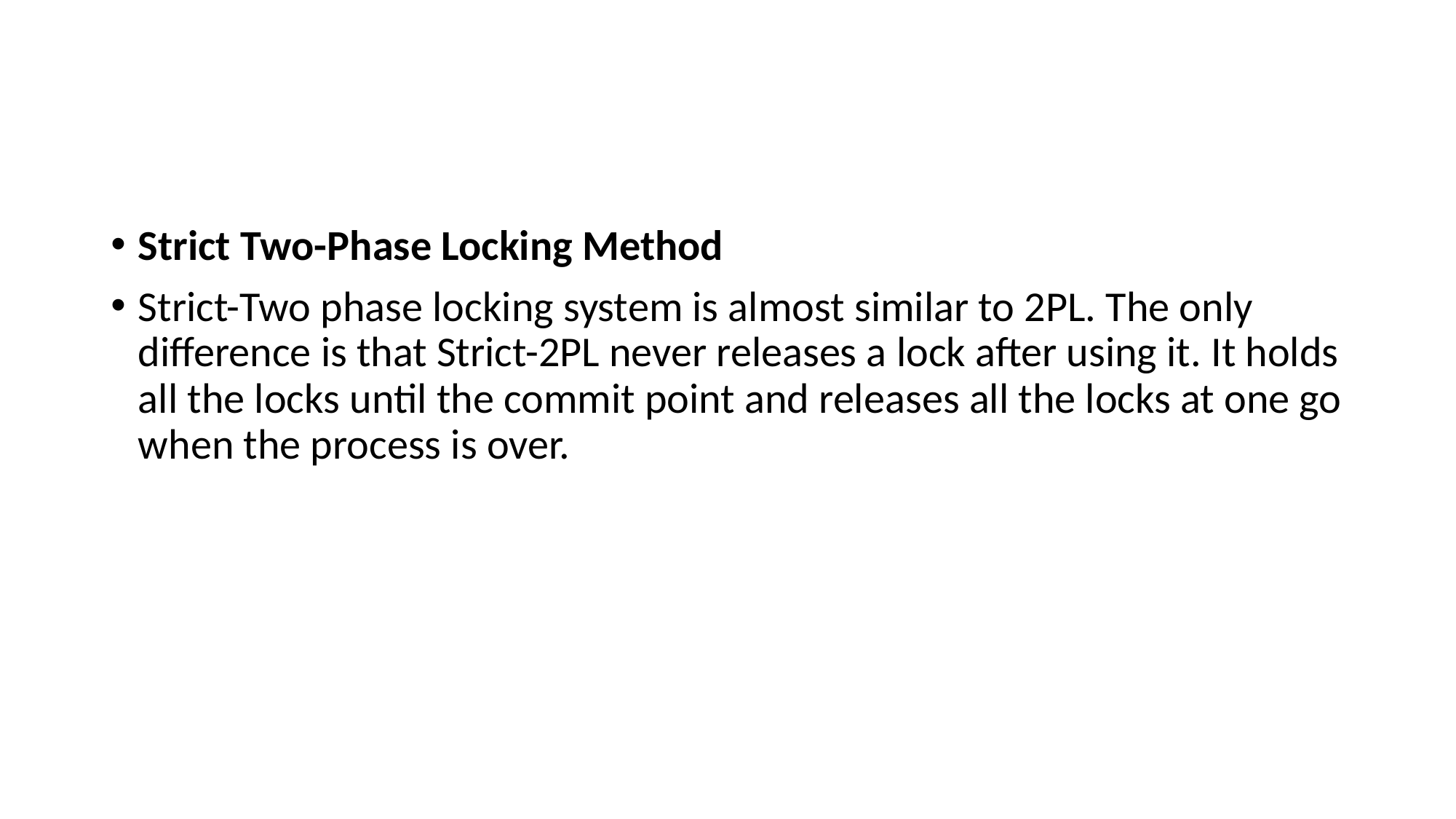

#
Strict Two-Phase Locking Method
Strict-Two phase locking system is almost similar to 2PL. The only difference is that Strict-2PL never releases a lock after using it. It holds all the locks until the commit point and releases all the locks at one go when the process is over.